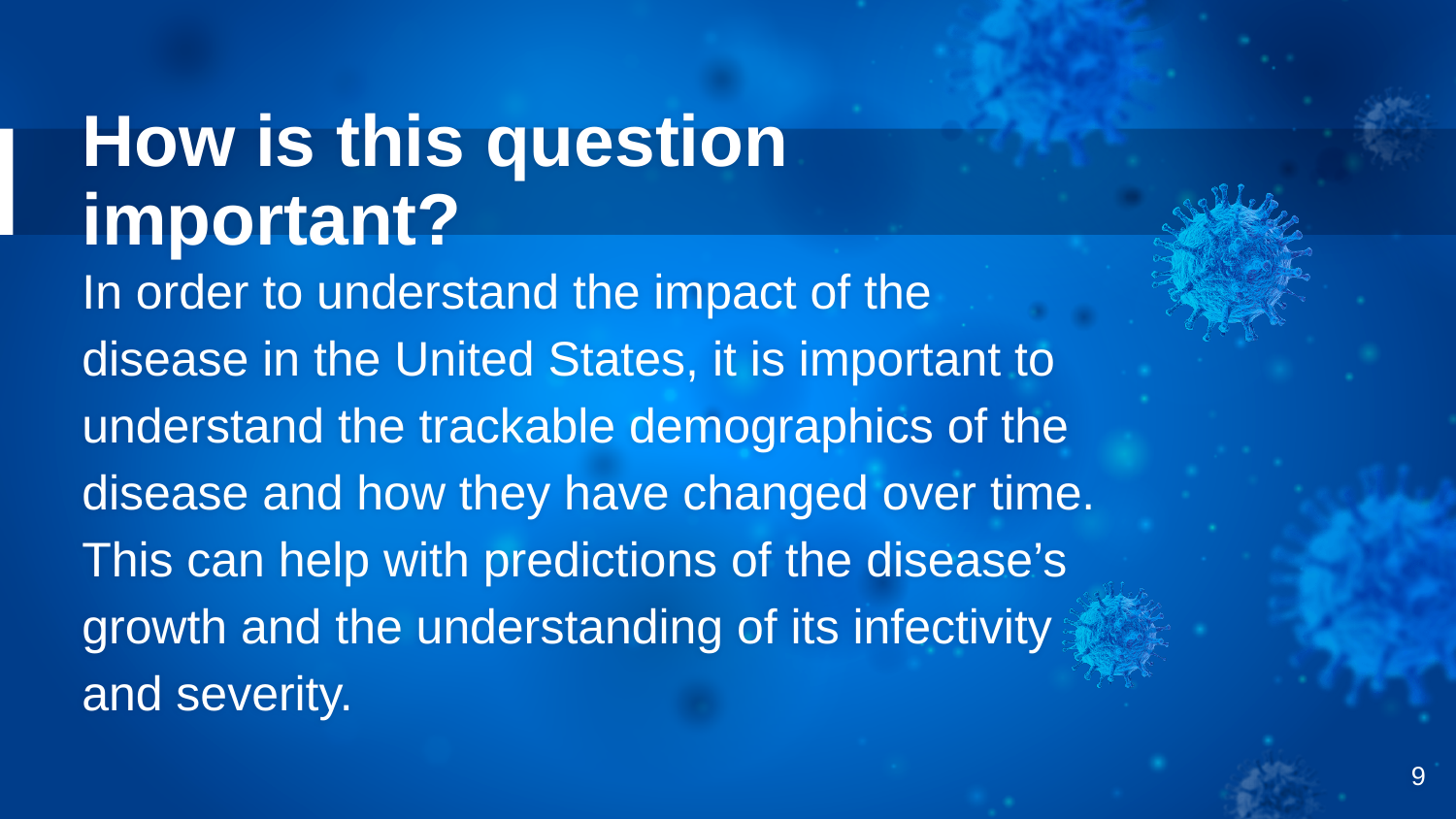

# How is this question important?
In order to understand the impact of the disease in the United States, it is important to understand the trackable demographics of the disease and how they have changed over time. This can help with predictions of the disease’s growth and the understanding of its infectivity and severity.
9